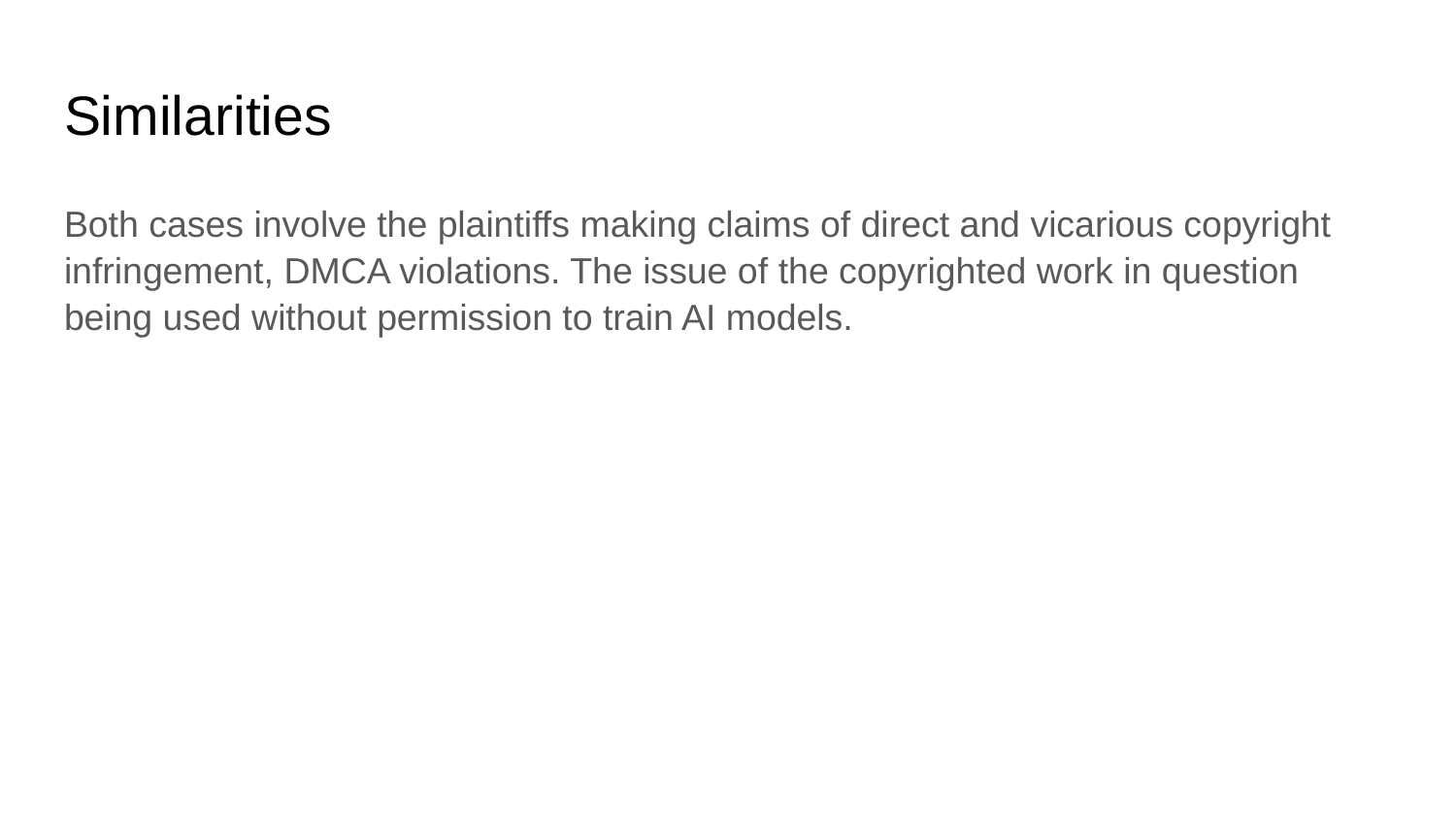

# Similarities
Both cases involve the plaintiffs making claims of direct and vicarious copyright infringement, DMCA violations. The issue of the copyrighted work in question being used without permission to train AI models.